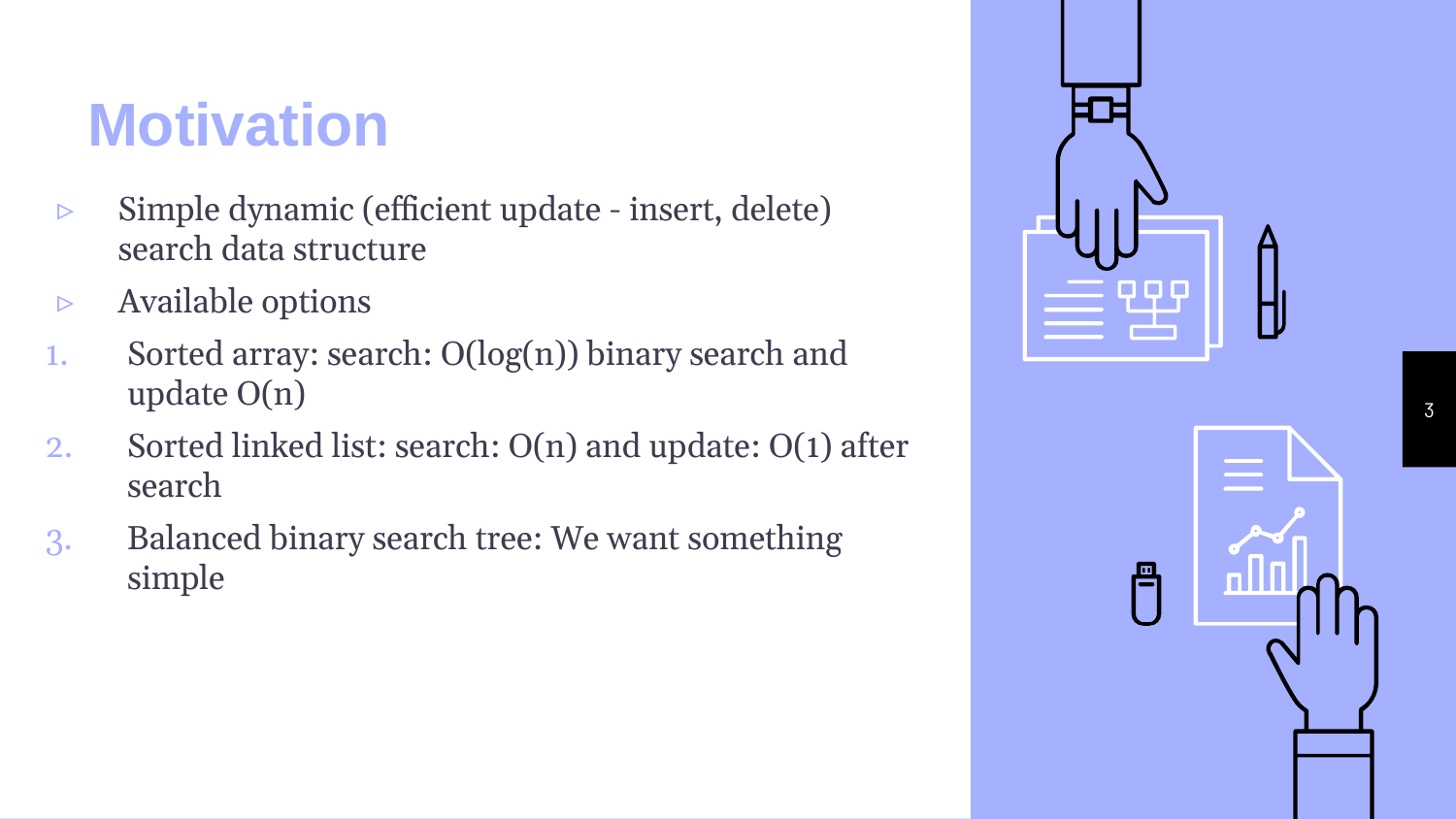

# Motivation
Simple dynamic (efficient update - insert, delete) search data structure
Available options
Sorted array: search: O(log(n)) binary search and update O(n)
Sorted linked list: search: O(n) and update: O(1) after search
Balanced binary search tree: We want something simple

3